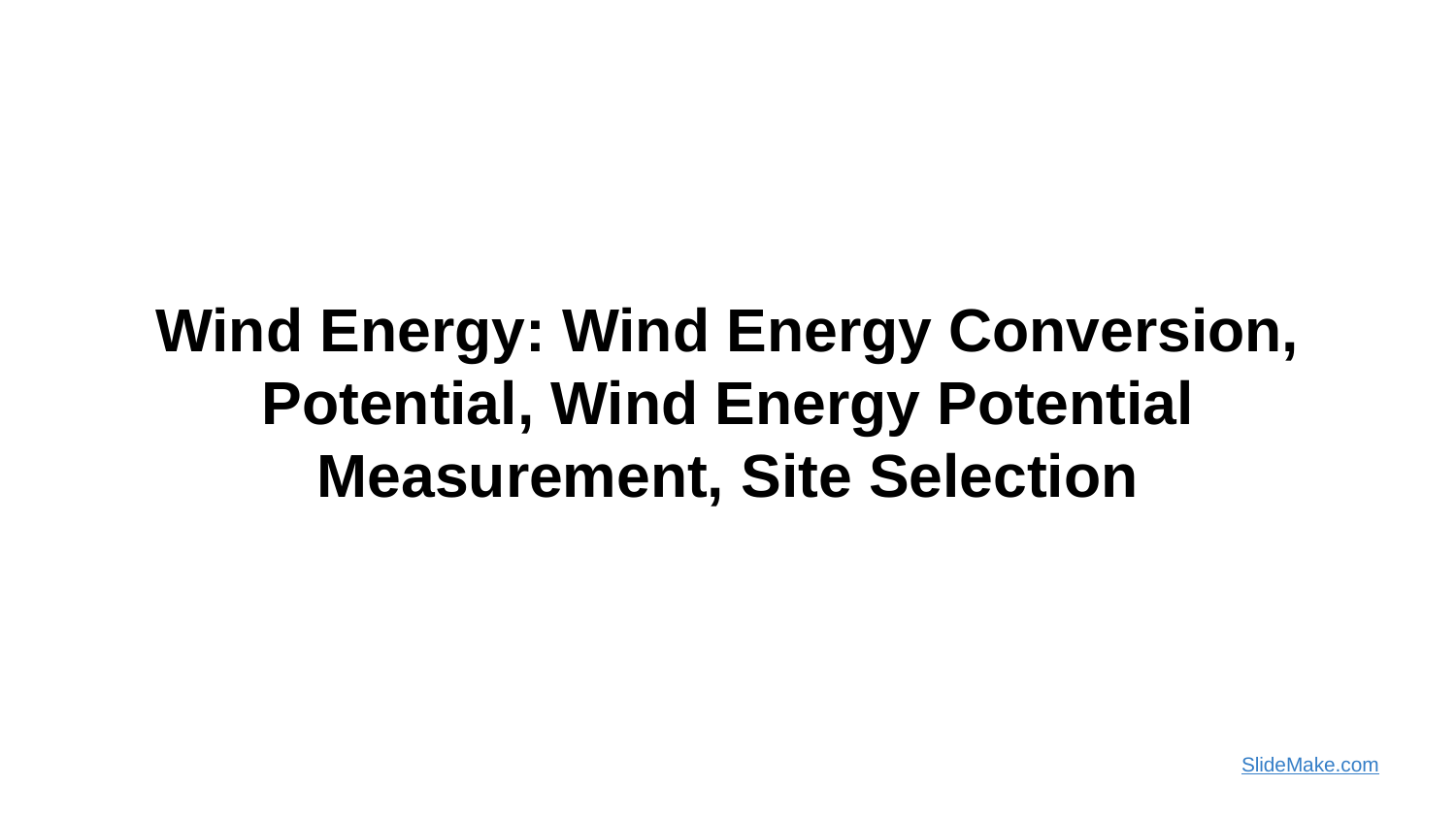

Wind Energy: Wind Energy Conversion, Potential, Wind Energy Potential Measurement, Site Selection
SlideMake.com